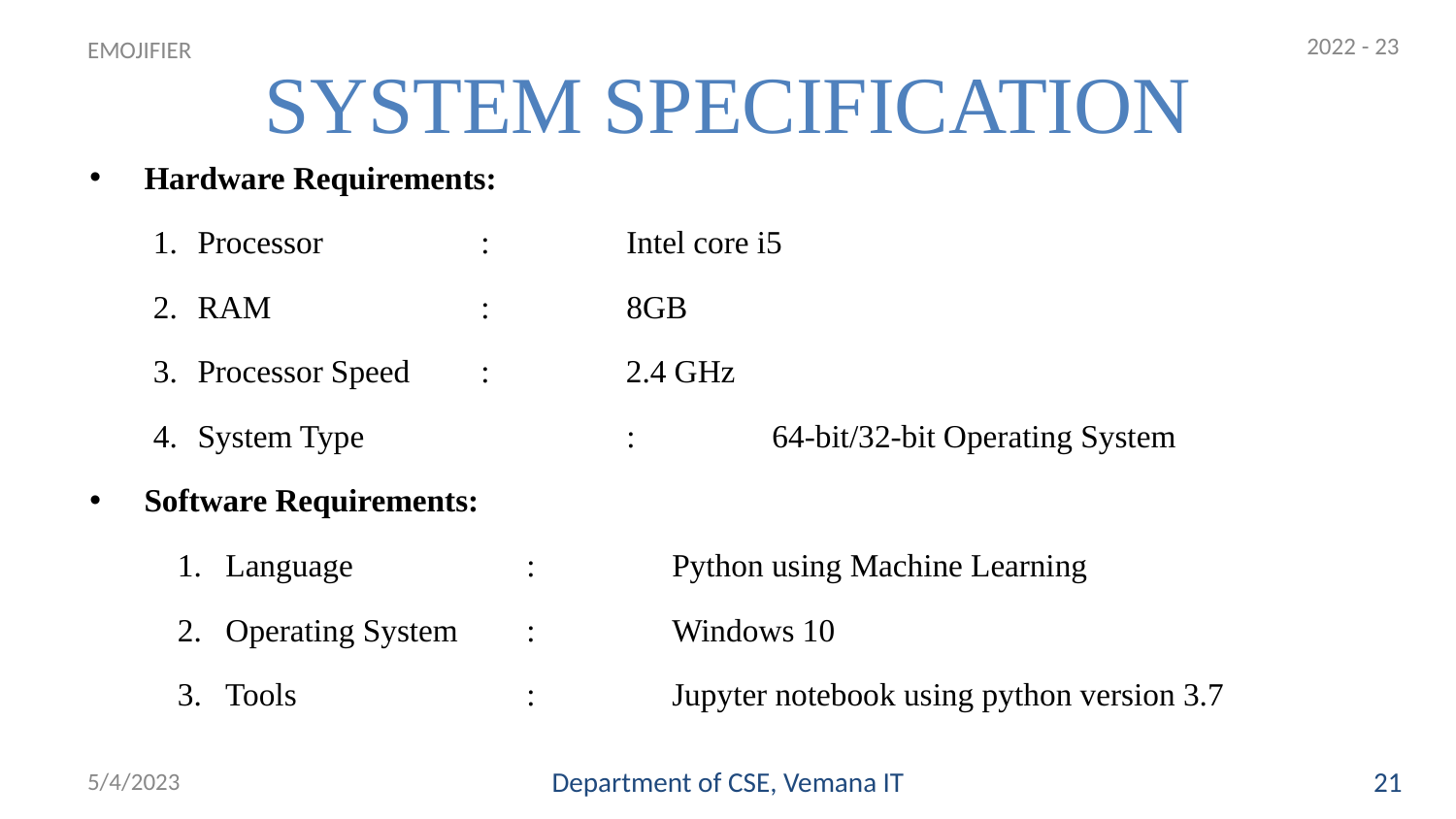

2022 - 23
# SYSTEM SPECIFICATION
EMOJIFIER
Hardware Requirements:
 Processor		:	Intel core i5
 RAM		:	8GB
 Processor Speed	:                 2.4 GHz
 System Type		:	64-bit/32-bit Operating System
Software Requirements:
           1.   Language		:	Python using Machine Learning
           2.   Operating System	:         	Windows 10
           3.   Tools		:	Jupyter notebook using python version 3.7

5/4/2023
Department of CSE, Vemana IT
21